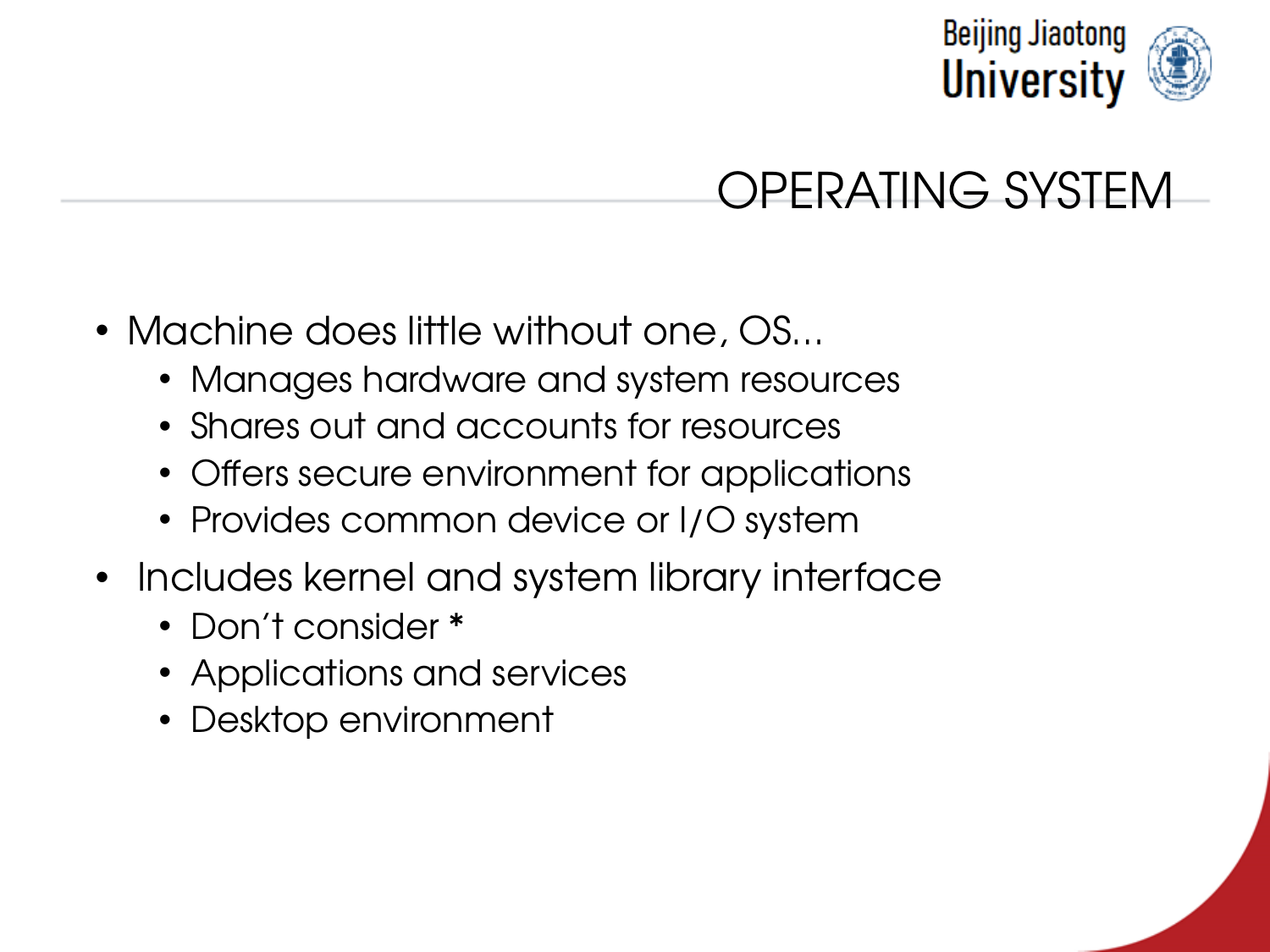

# Operating System Operating System
Machine does little without one, OS…
Manages hardware and system resources
Shares out and accounts for resources
Offers secure environment for applications
Provides common device or I/O system
 Includes kernel and system library interface
Don’t consider *
Applications and services
Desktop environment